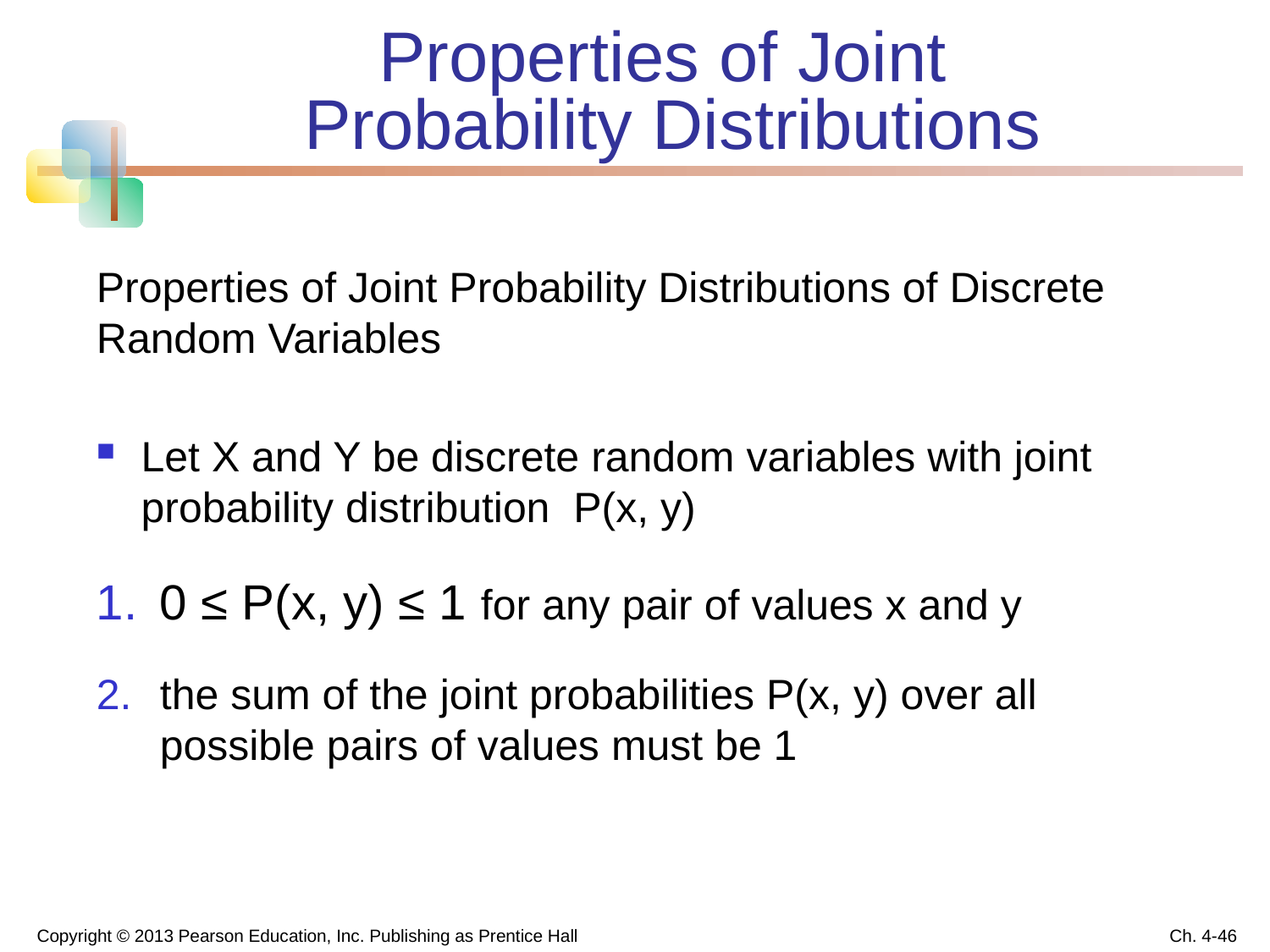

# Properties of Joint Probability Distributions
Properties of Joint Probability Distributions of Discrete Random Variables

Let X and Y be discrete random variables with joint probability distribution  P(x, y)

0 ≤ P(x, y) ≤ 1 for any pair of values x and y

the sum of the joint probabilities P(x, y) over all possible pairs of values must be 1
Copyright © 2013 Pearson Education, Inc. Publishing as Prentice Hall
Ch. 4-46